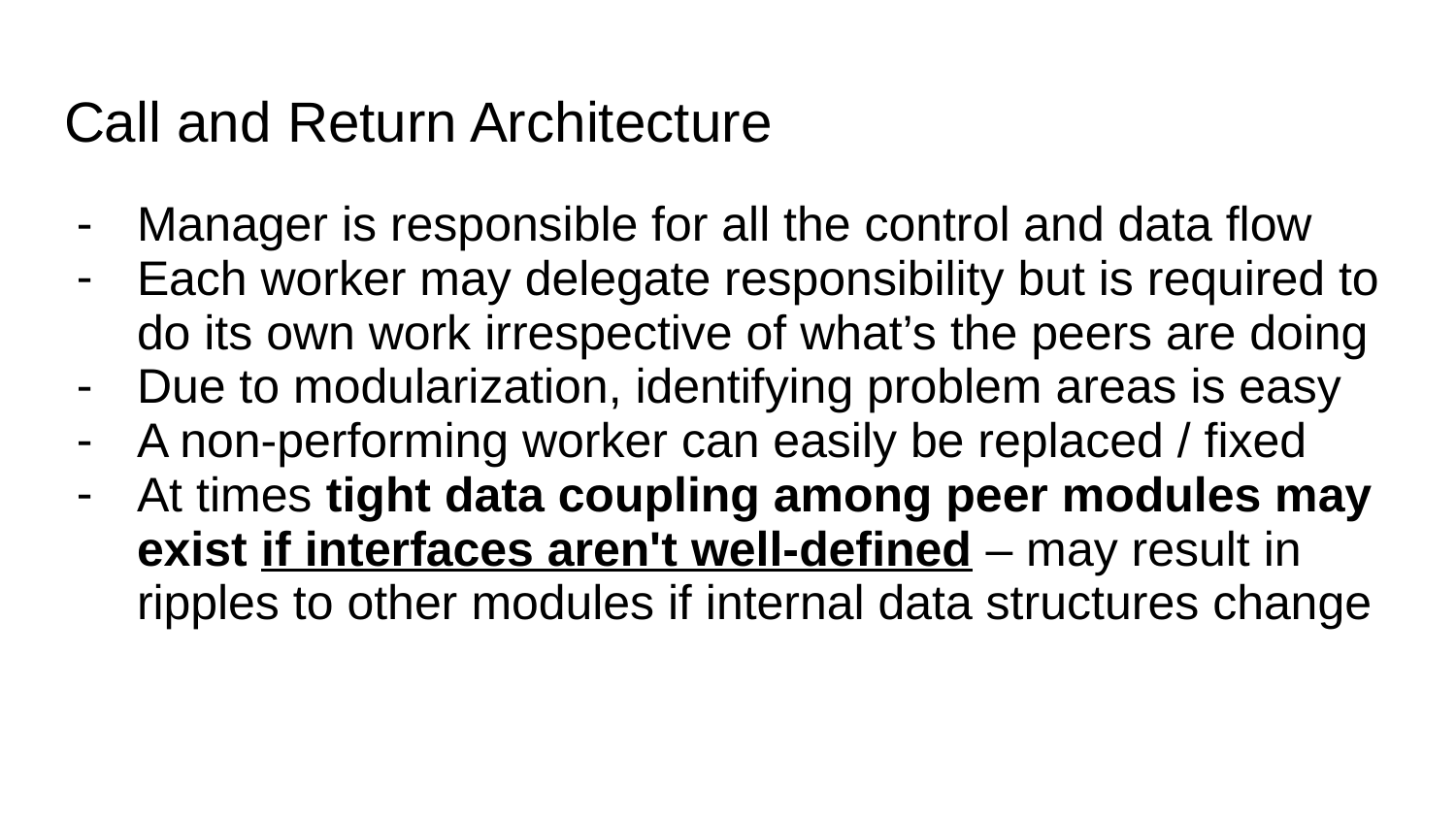

# Call and Return Architecture
Manager is responsible for all the control and data flow
Each worker may delegate responsibility but is required to do its own work irrespective of what’s the peers are doing
Due to modularization, identifying problem areas is easy
A non-performing worker can easily be replaced / fixed
At times tight data coupling among peer modules may exist if interfaces aren't well-defined – may result in ripples to other modules if internal data structures change